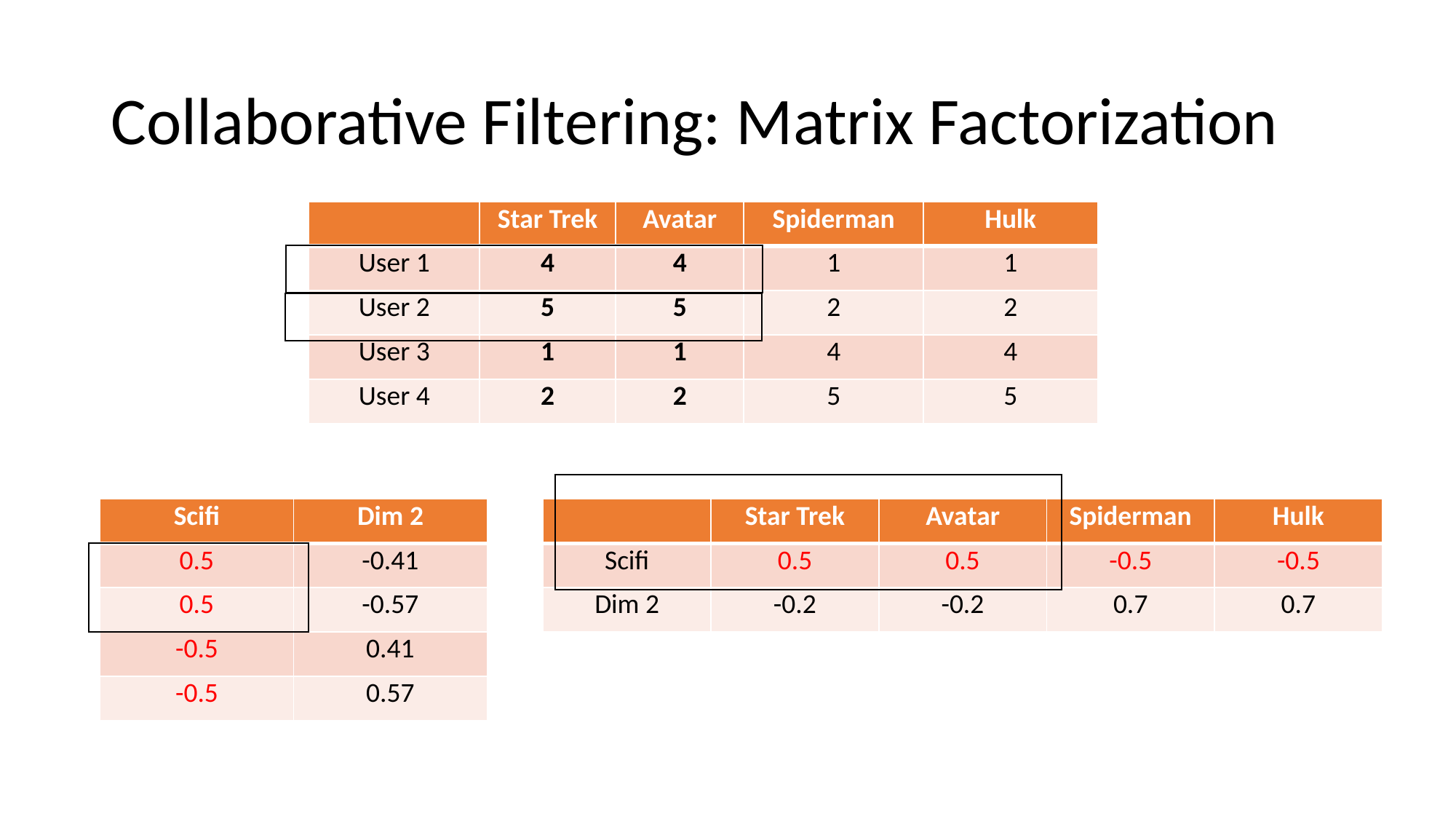

# Collaborative Filtering: Matrix Factorization
|  | Star Trek | Avatar | Spiderman | Hulk |
| --- | --- | --- | --- | --- |
| User 1 | 4 | 4 | 1 | 1 |
| User 2 | 5 | 5 | 2 | 2 |
| User 3 | 1 | 1 | 4 | 4 |
| User 4 | 2 | 2 | 5 | 5 |

| Scifi | Dim 2 |
| --- | --- |
| 0.5 | -0.41 |
| 0.5 | -0.57 |
| -0.5 | 0.41 |
| -0.5 | 0.57 |
|  | Star Trek | Avatar | Spiderman | Hulk |
| --- | --- | --- | --- | --- |
| Scifi | 0.5 | 0.5 | -0.5 | -0.5 |
| Dim 2 | -0.2 | -0.2 | 0.7 | 0.7 |